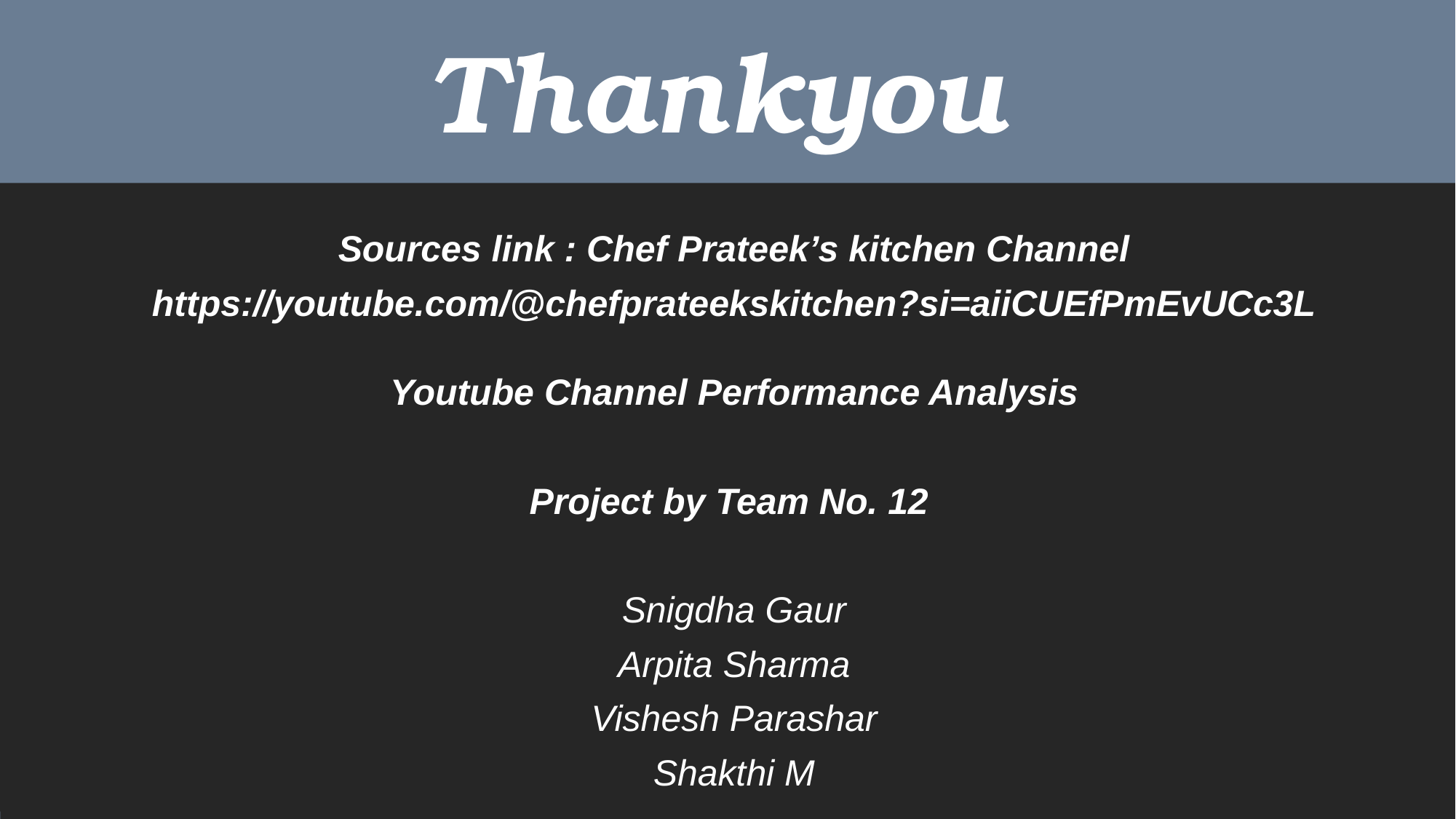

# Thankyou

Sources link : Chef Prateek’s kitchen Channel
https://youtube.com/@chefprateekskitchen?si=aiiCUEfPmEvUCc3L

Youtube Channel Performance Analysis

Project by Team No. 12

Snigdha Gaur
Arpita Sharma
Vishesh Parashar
Shakthi M